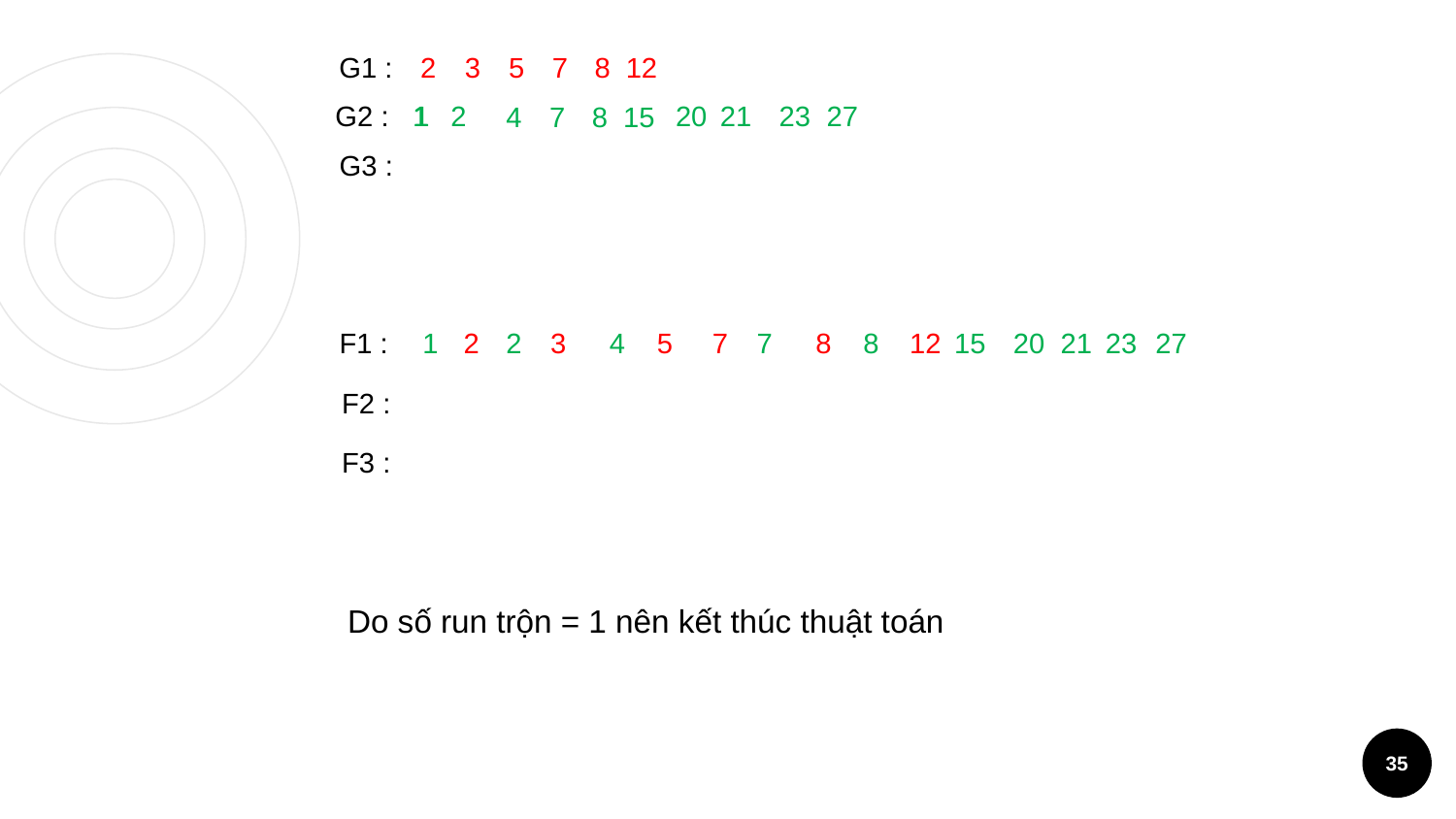

12
3
5
7
8
2
G1 :
2
1
1
27
G2 :
23
21
20
15
4
7
8
G3 :
23
27
8
21
8
20
7
15
7
12
5
4
3
1
2
2
F1 :
F2 :
F3 :
Do số run trộn = 1 nên kết thúc thuật toán
35